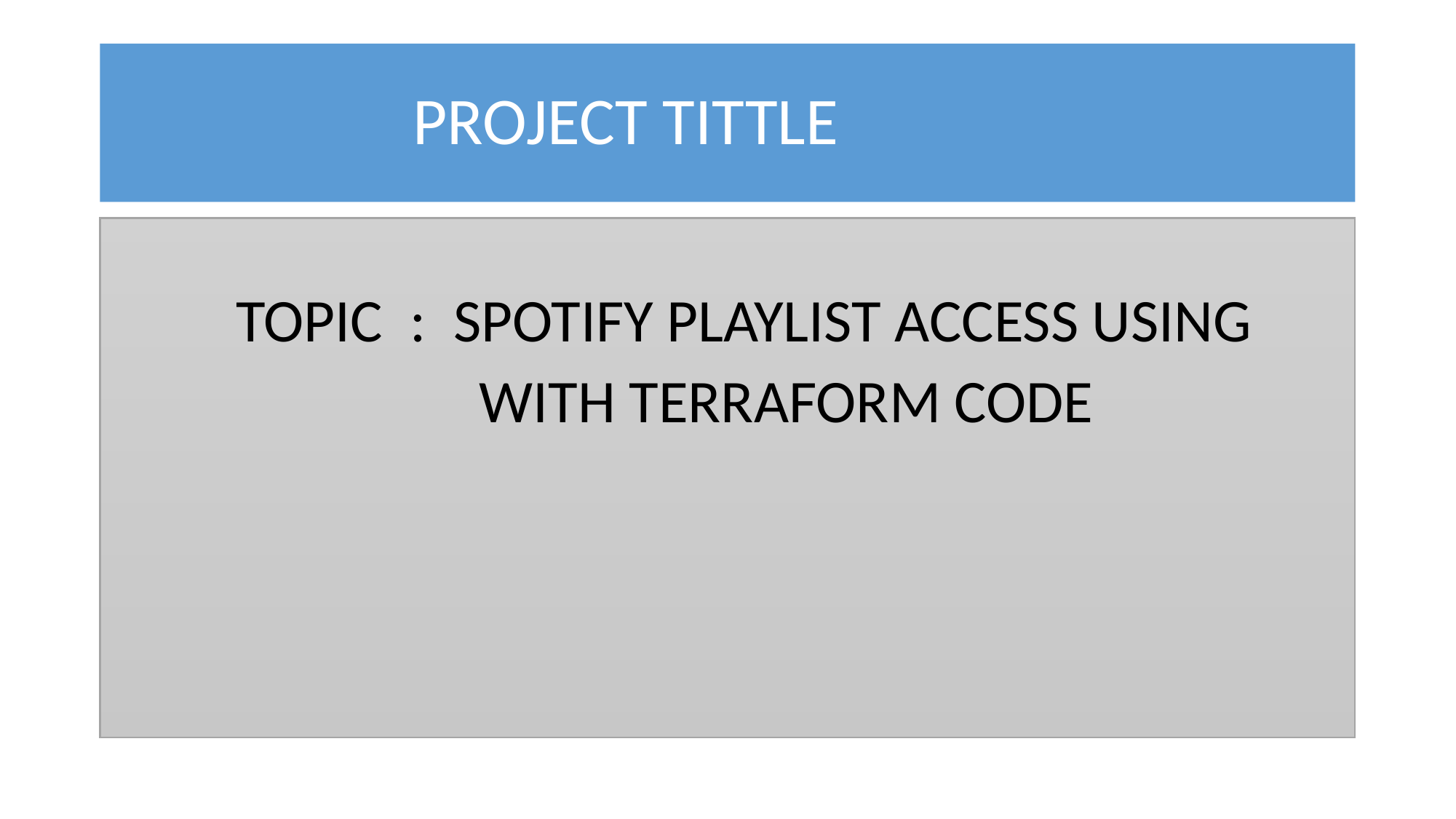

# PROJECT TITTLE

             TOPIC  :  SPOTIFY PLAYLIST ACCESS USING
                           WITH TERRAFORM CODE